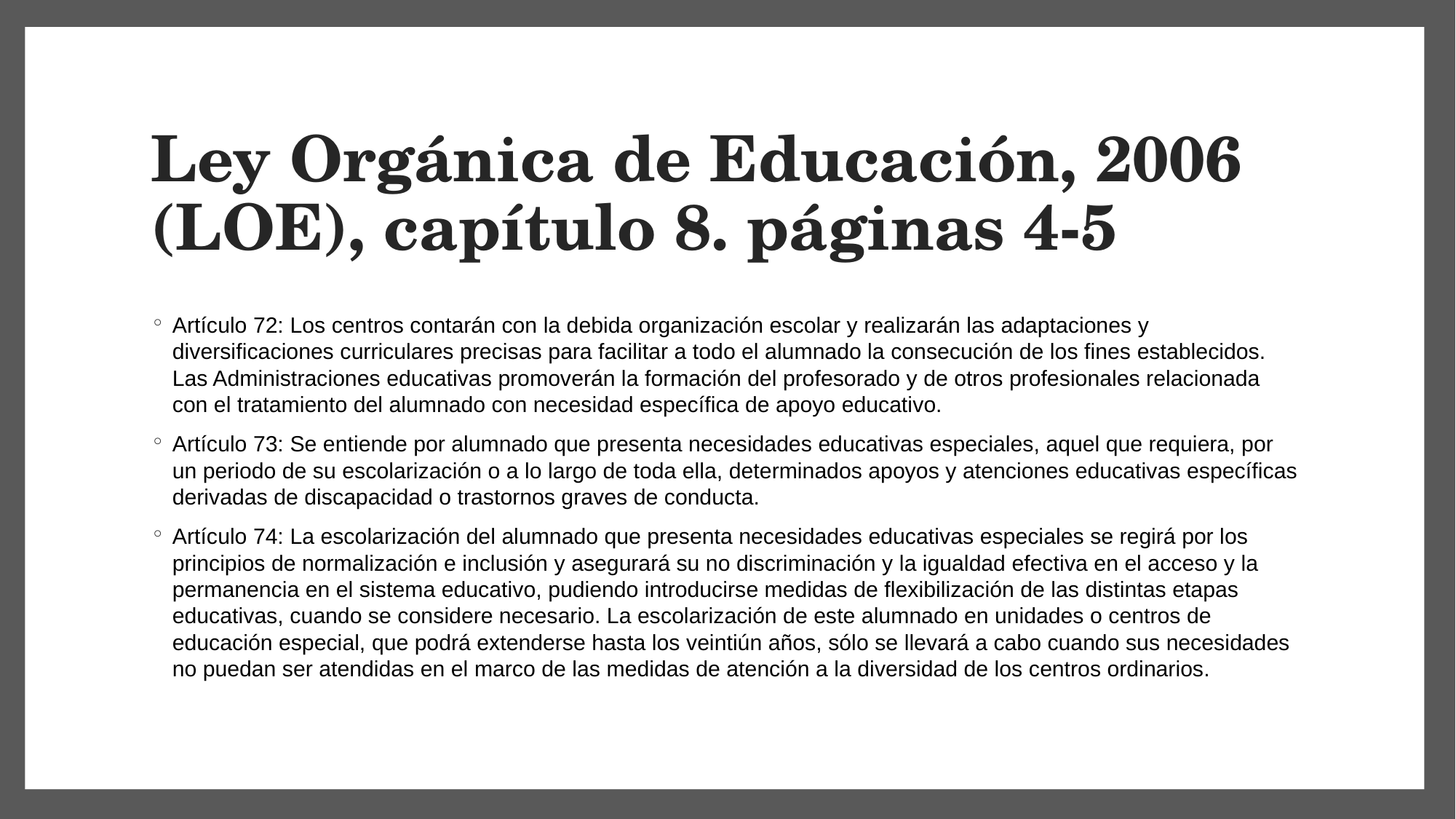

# Ley Orgánica de Educación, 2006 (LOE), capítulo 8. páginas 4-5
Artículo 72: Los centros contarán con la debida organización escolar y realizarán las adaptaciones y diversificaciones curriculares precisas para facilitar a todo el alumnado la consecución de los fines establecidos. Las Administraciones educativas promoverán la formación del profesorado y de otros profesionales relacionada con el tratamiento del alumnado con necesidad específica de apoyo educativo.
Artículo 73: Se entiende por alumnado que presenta necesidades educativas especiales, aquel que requiera, por un periodo de su escolarización o a lo largo de toda ella, determinados apoyos y atenciones educativas específicas derivadas de discapacidad o trastornos graves de conducta.
Artículo 74: La escolarización del alumnado que presenta necesidades educativas especiales se regirá por los principios de normalización e inclusión y asegurará su no discriminación y la igualdad efectiva en el acceso y la permanencia en el sistema educativo, pudiendo introducirse medidas de flexibilización de las distintas etapas educativas, cuando se considere necesario. La escolarización de este alumnado en unidades o centros de educación especial, que podrá extenderse hasta los veintiún años, sólo se llevará a cabo cuando sus necesidades no puedan ser atendidas en el marco de las medidas de atención a la diversidad de los centros ordinarios.